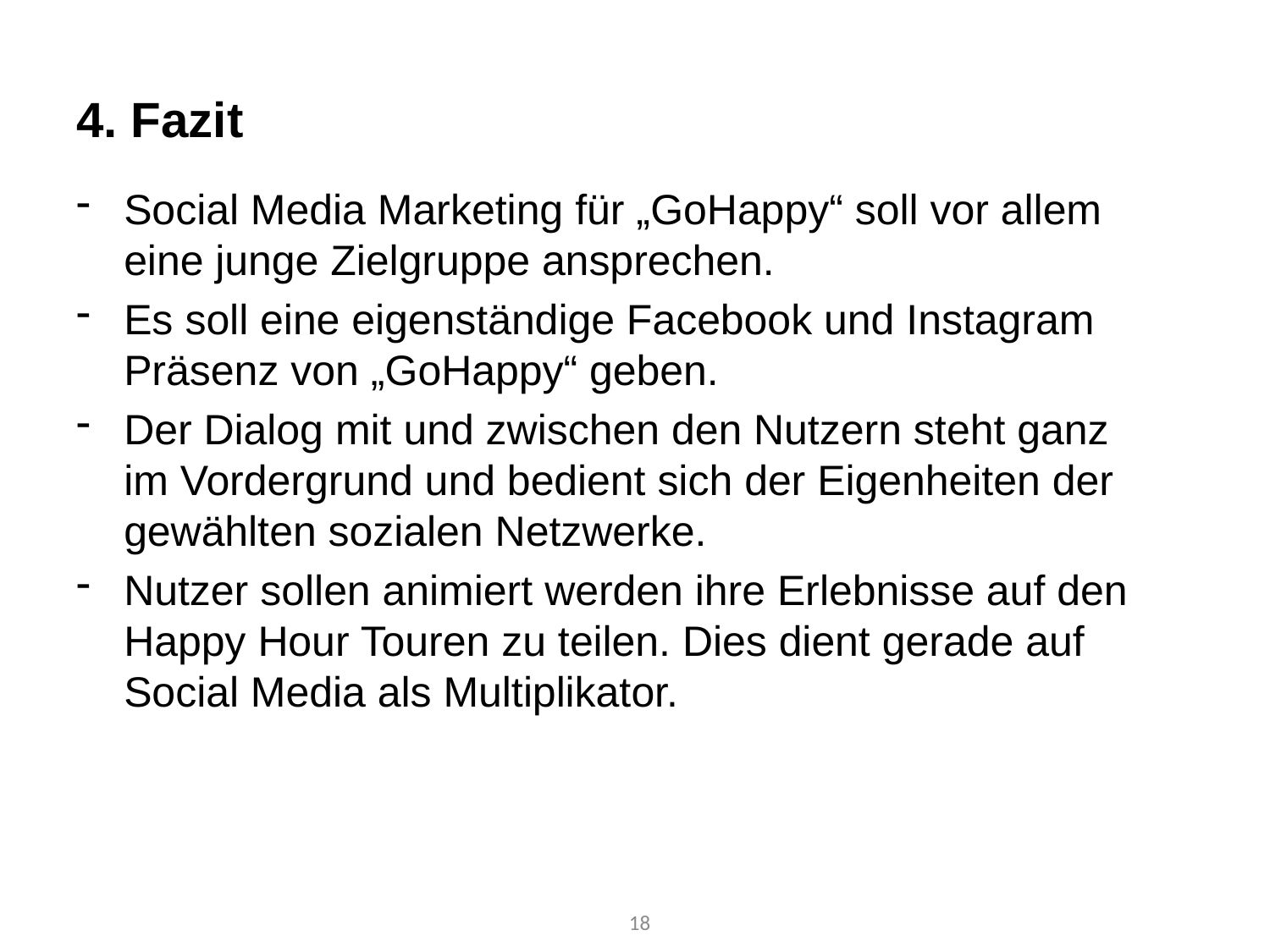

# 4. Fazit
Social Media Marketing für „GoHappy“ soll vor allem eine junge Zielgruppe ansprechen.
Es soll eine eigenständige Facebook und Instagram Präsenz von „GoHappy“ geben.
Der Dialog mit und zwischen den Nutzern steht ganz im Vordergrund und bedient sich der Eigenheiten der gewählten sozialen Netzwerke.
Nutzer sollen animiert werden ihre Erlebnisse auf den Happy Hour Touren zu teilen. Dies dient gerade auf Social Media als Multiplikator.

18